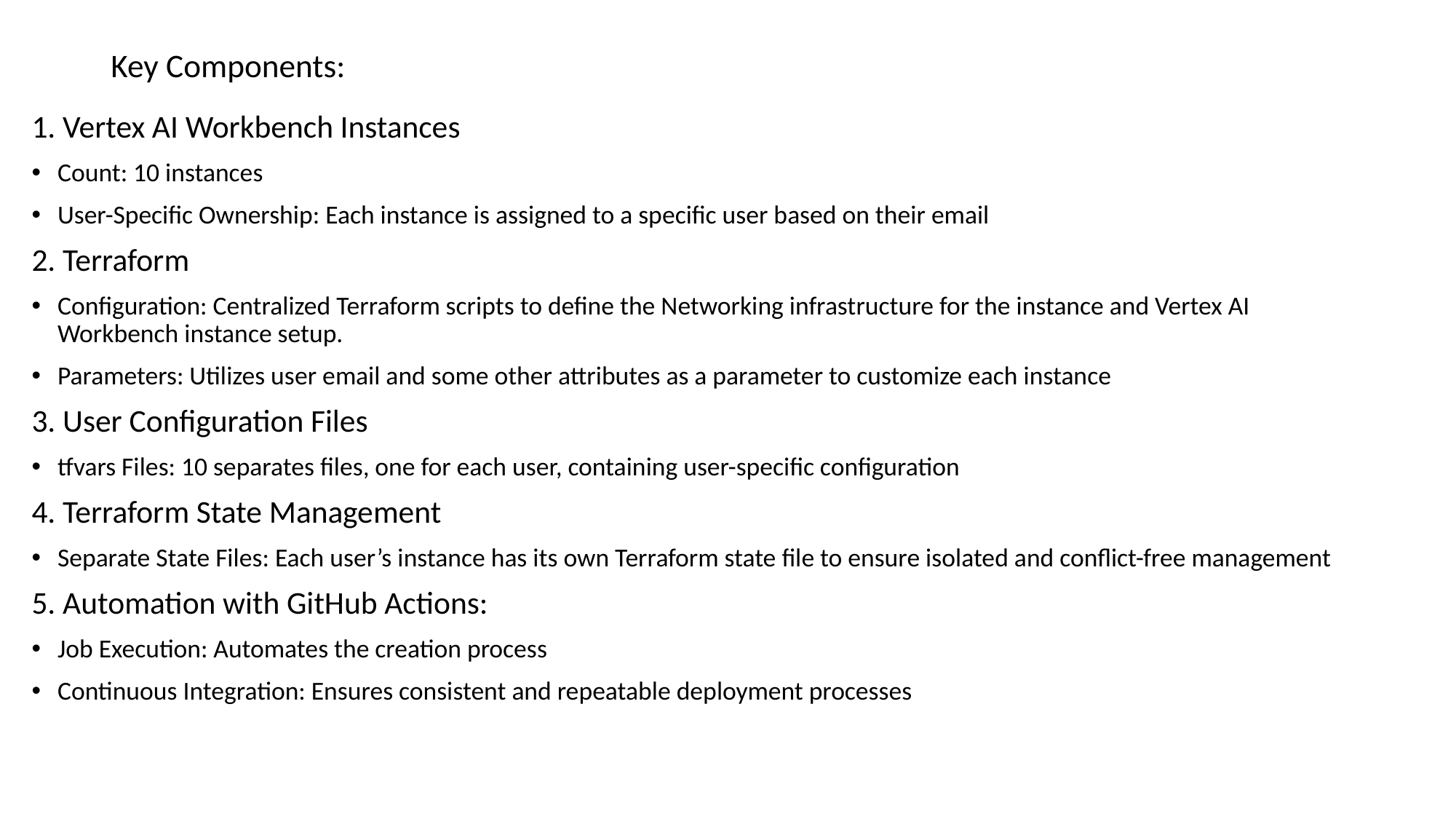

# Key Components:
1. Vertex AI Workbench Instances
Count: 10 instances
User-Specific Ownership: Each instance is assigned to a specific user based on their email
2. Terraform
Configuration: Centralized Terraform scripts to define the Networking infrastructure for the instance and Vertex AI Workbench instance setup.
Parameters: Utilizes user email and some other attributes as a parameter to customize each instance
3. User Configuration Files
tfvars Files: 10 separates files, one for each user, containing user-specific configuration
4. Terraform State Management
Separate State Files: Each user’s instance has its own Terraform state file to ensure isolated and conflict-free management
5. Automation with GitHub Actions:
Job Execution: Automates the creation process
Continuous Integration: Ensures consistent and repeatable deployment processes